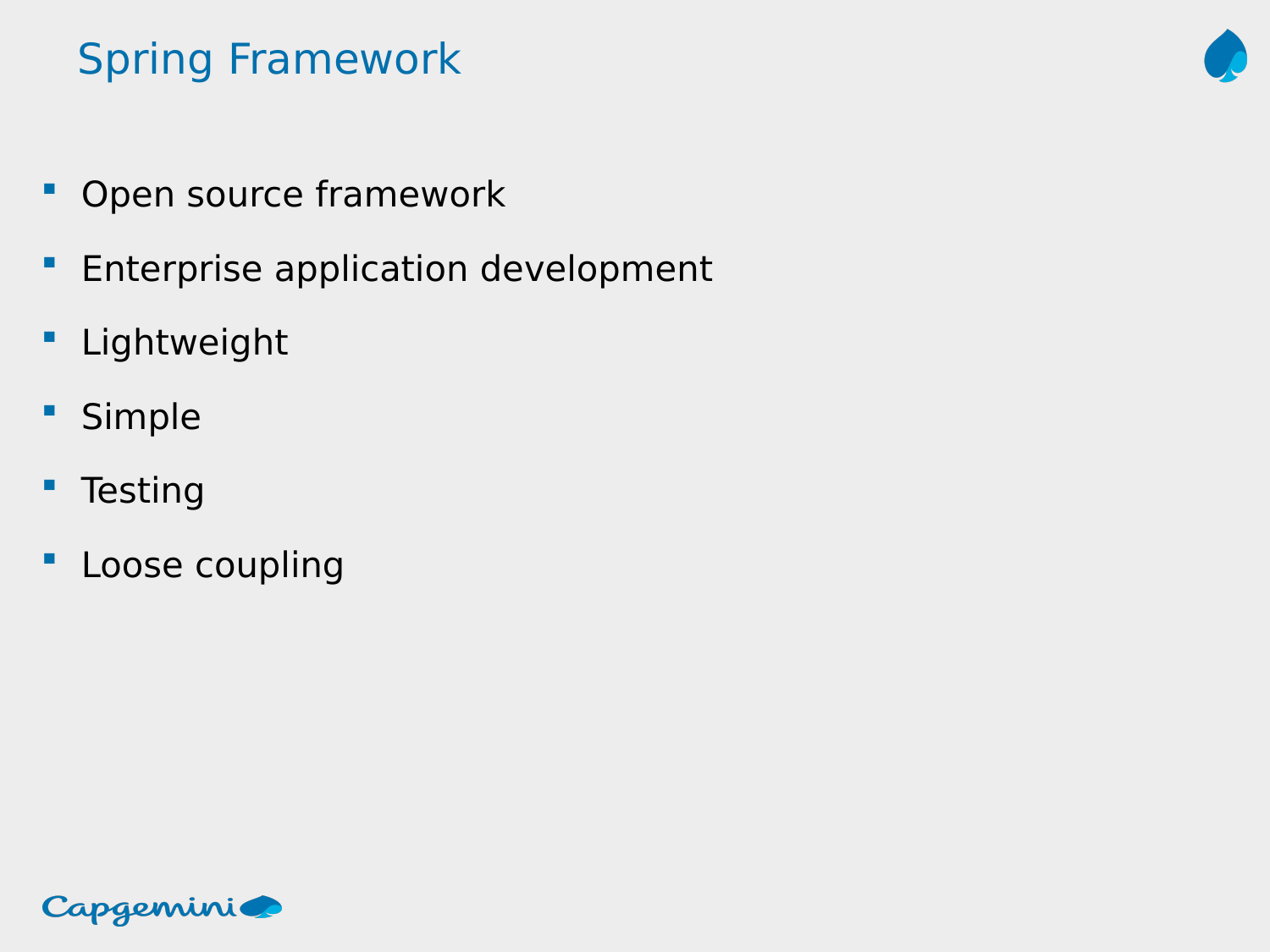

# Spring Framework

Open source framework

Enterprise application development

Lightweight

Simple

Testing

Loose coupling